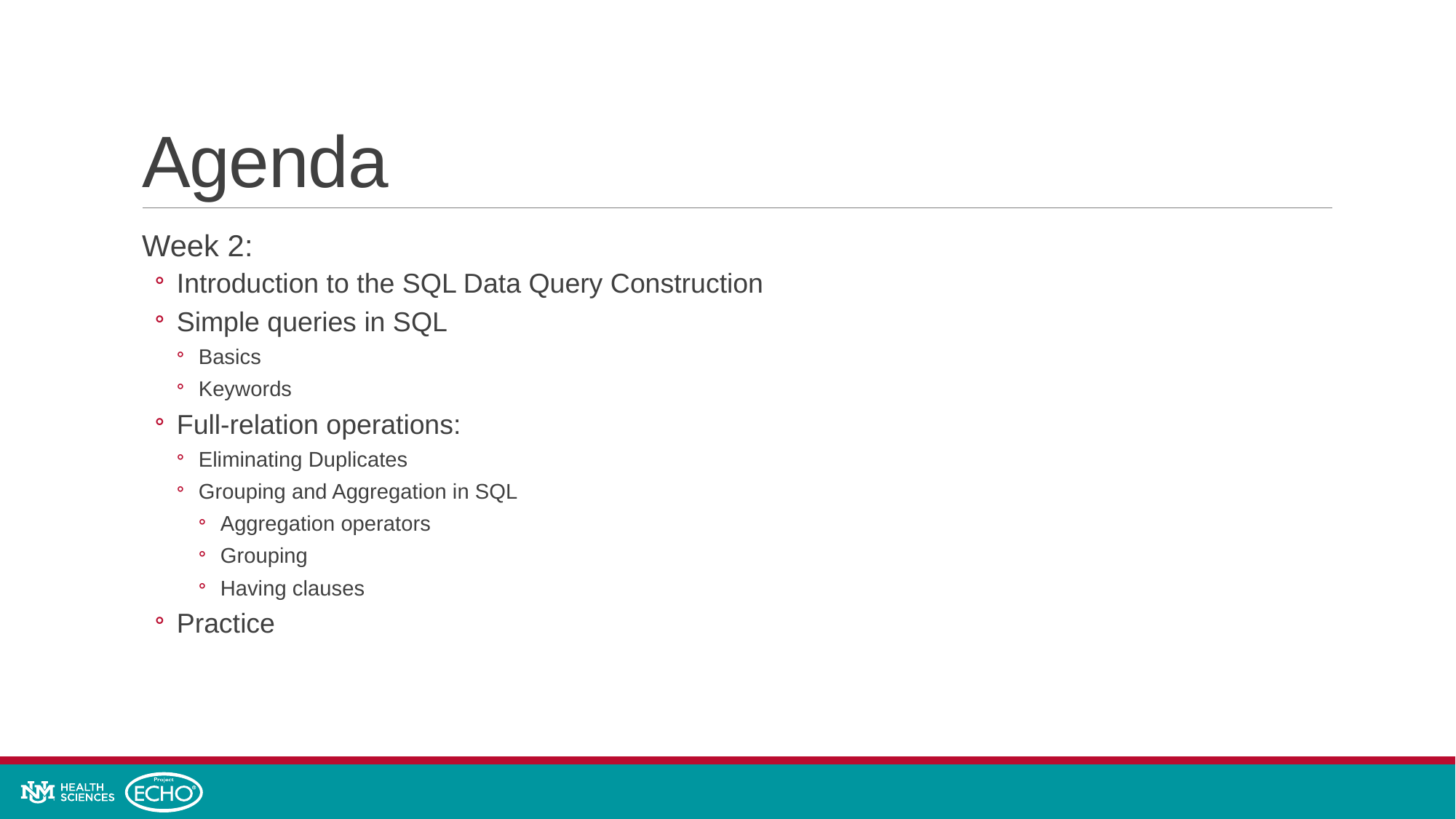

# Agenda
Week 2:
Introduction to the SQL Data Query Construction
Simple queries in SQL
Basics
Keywords
Full-relation operations:
Eliminating Duplicates
Grouping and Aggregation in SQL
Aggregation operators
Grouping
Having clauses
Practice